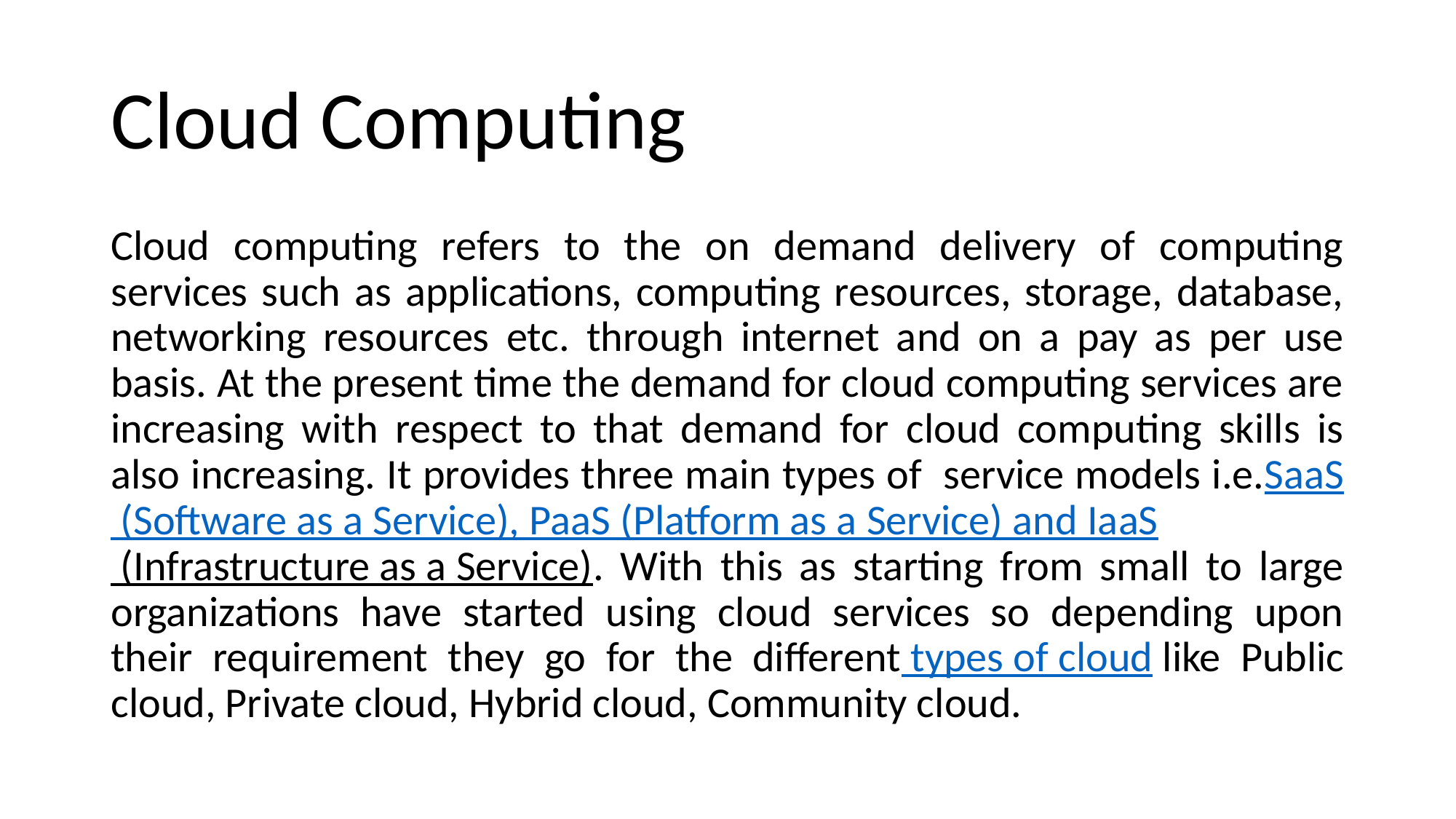

# Cloud Computing
Cloud computing refers to the on demand delivery of computing services such as applications, computing resources, storage, database, networking resources etc. through internet and on a pay as per use basis. At the present time the demand for cloud computing services are increasing with respect to that demand for cloud computing skills is also increasing. It provides three main types of  service models i.e.SaaS (Software as a Service), PaaS (Platform as a Service) and IaaS (Infrastructure as a Service). With this as starting from small to large organizations have started using cloud services so depending upon their requirement they go for the different types of cloud like Public cloud, Private cloud, Hybrid cloud, Community cloud.